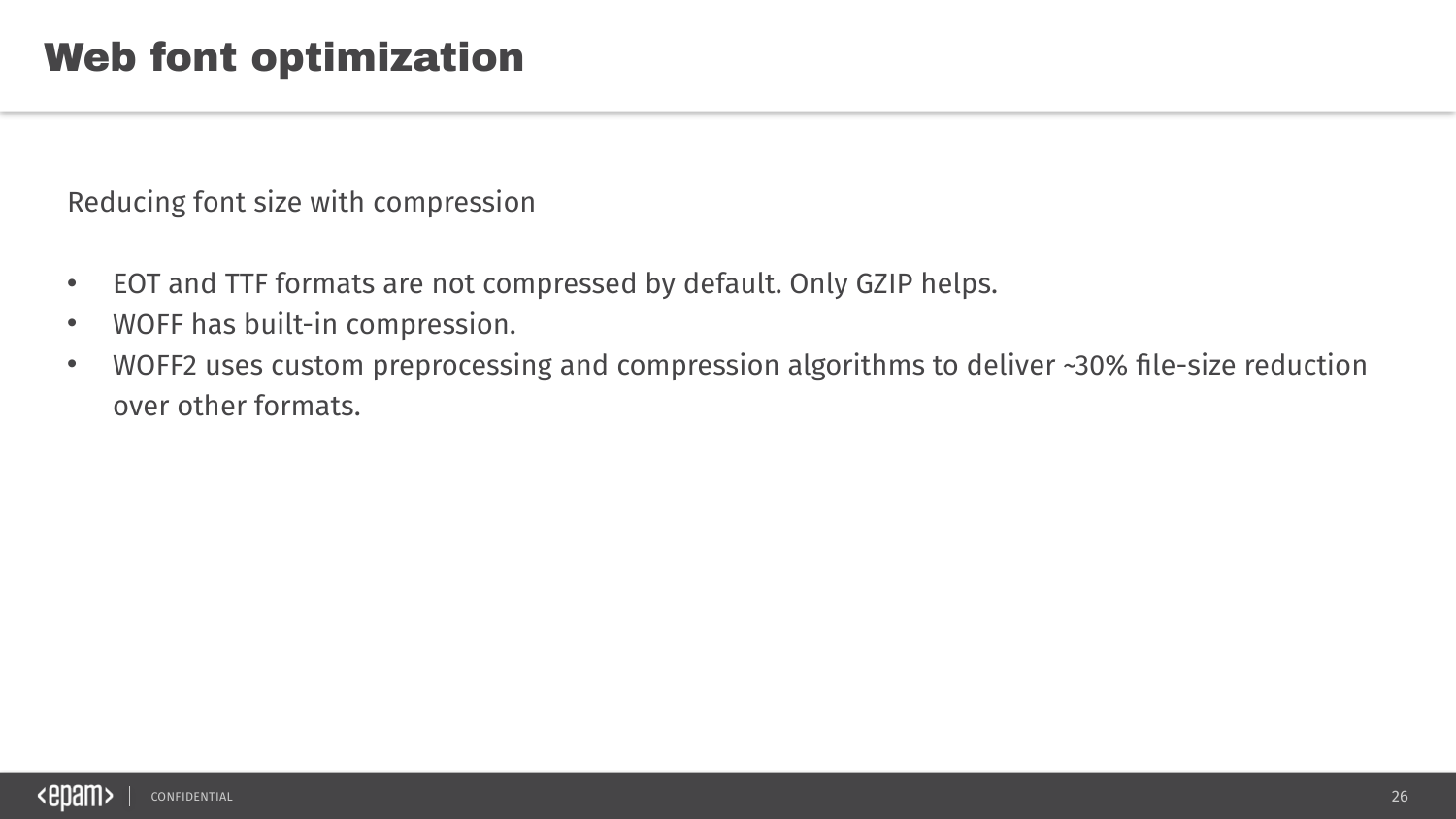

Web font optimization
Reducing font size with compression

EOT and TTF formats are not compressed by default. Only GZIP helps.
WOFF has built-in compression.
WOFF2 uses custom preprocessing and compression algorithms to deliver ~30% file-size reduction over other formats.